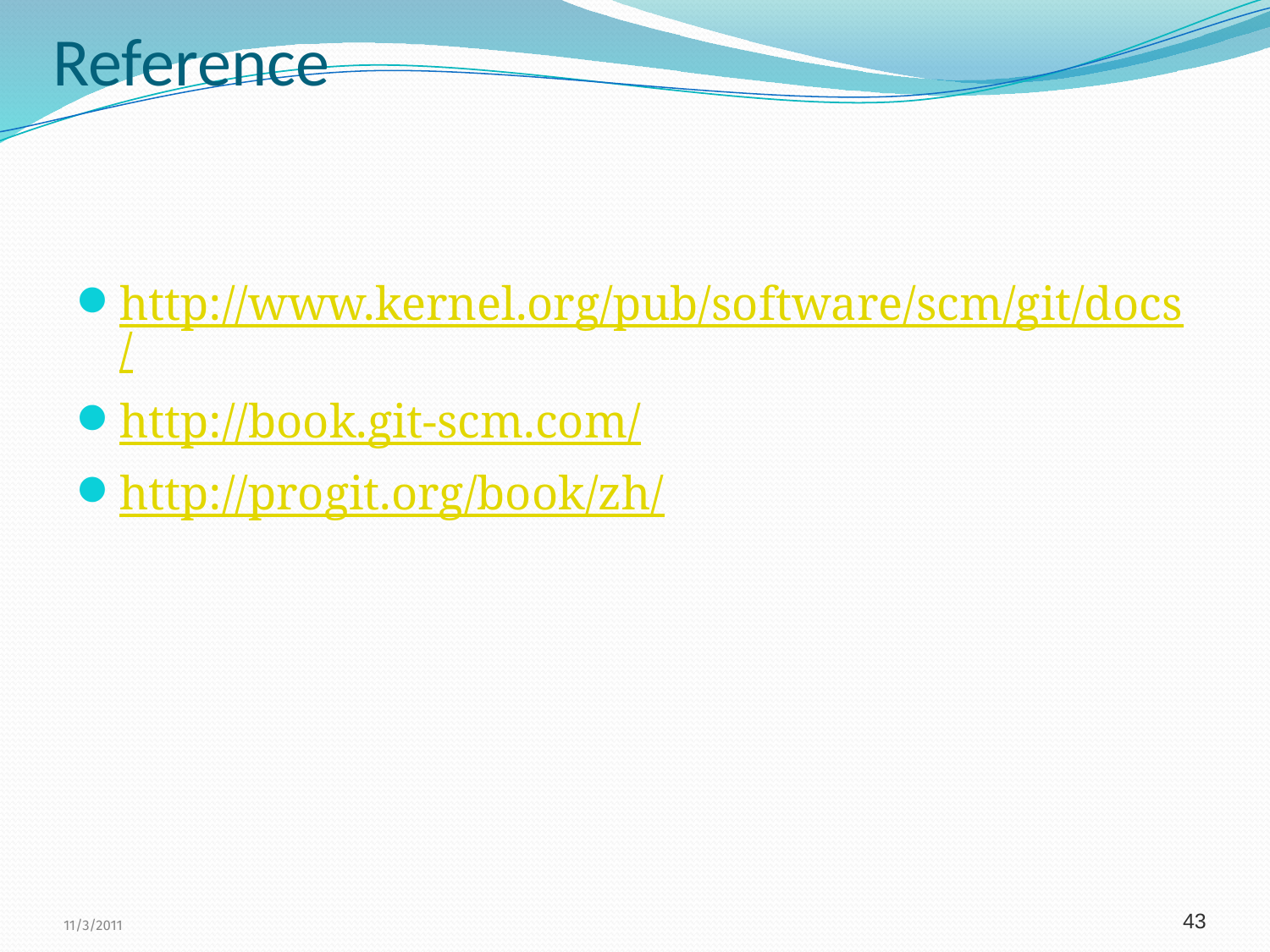

# Reference
http://www.kernel.org/pub/software/scm/git/docs/
http://book.git-scm.com/
http://progit.org/book/zh/

11/3/2011
43